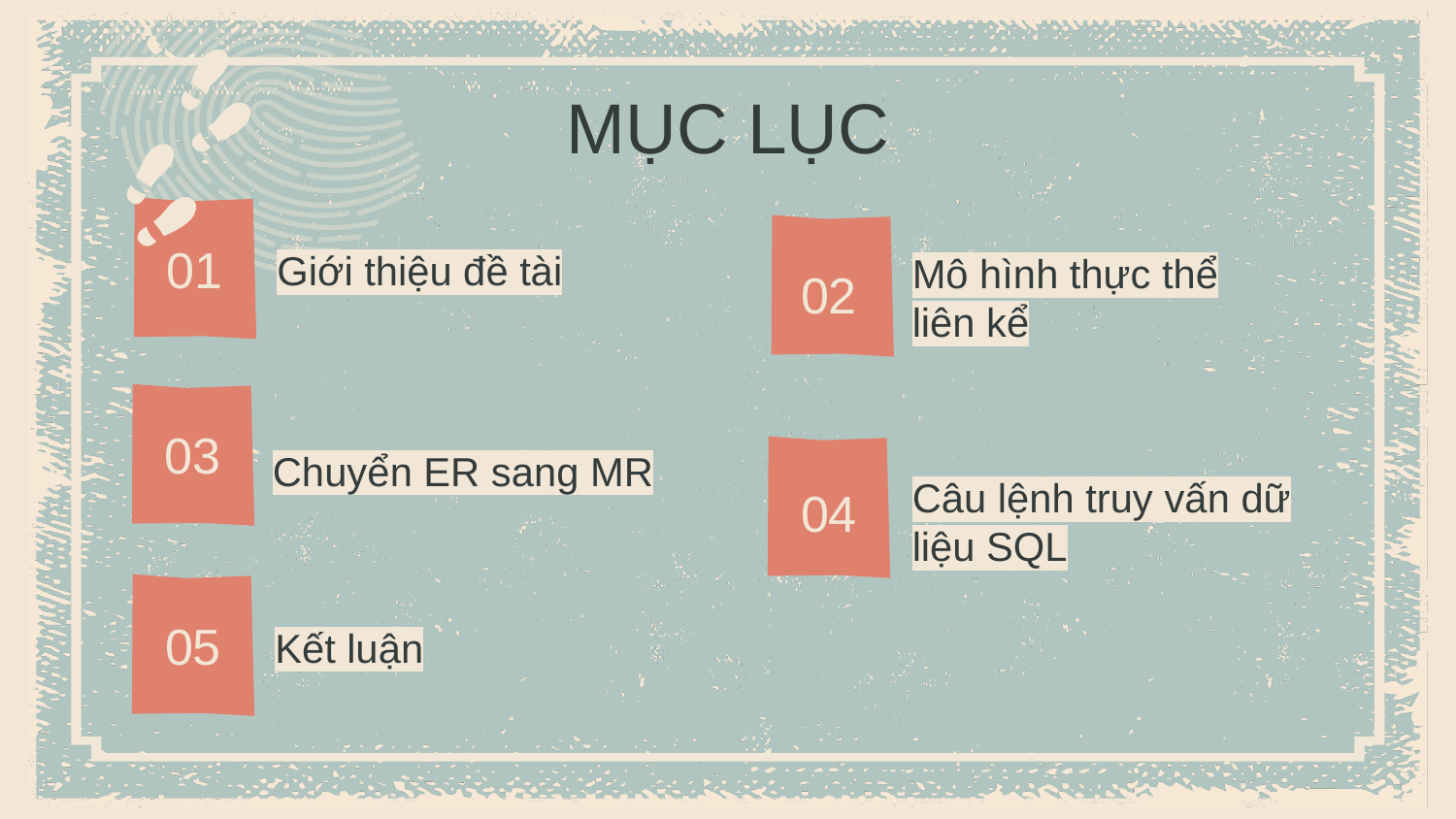

MỤC LỤC

01
Giới thiệu đề tài

02
Mô hình thực thể liên kể

03

Chuyển ER sang MR
04
Câu lệnh truy vấn dữ liệu SQL

05
Kết luận